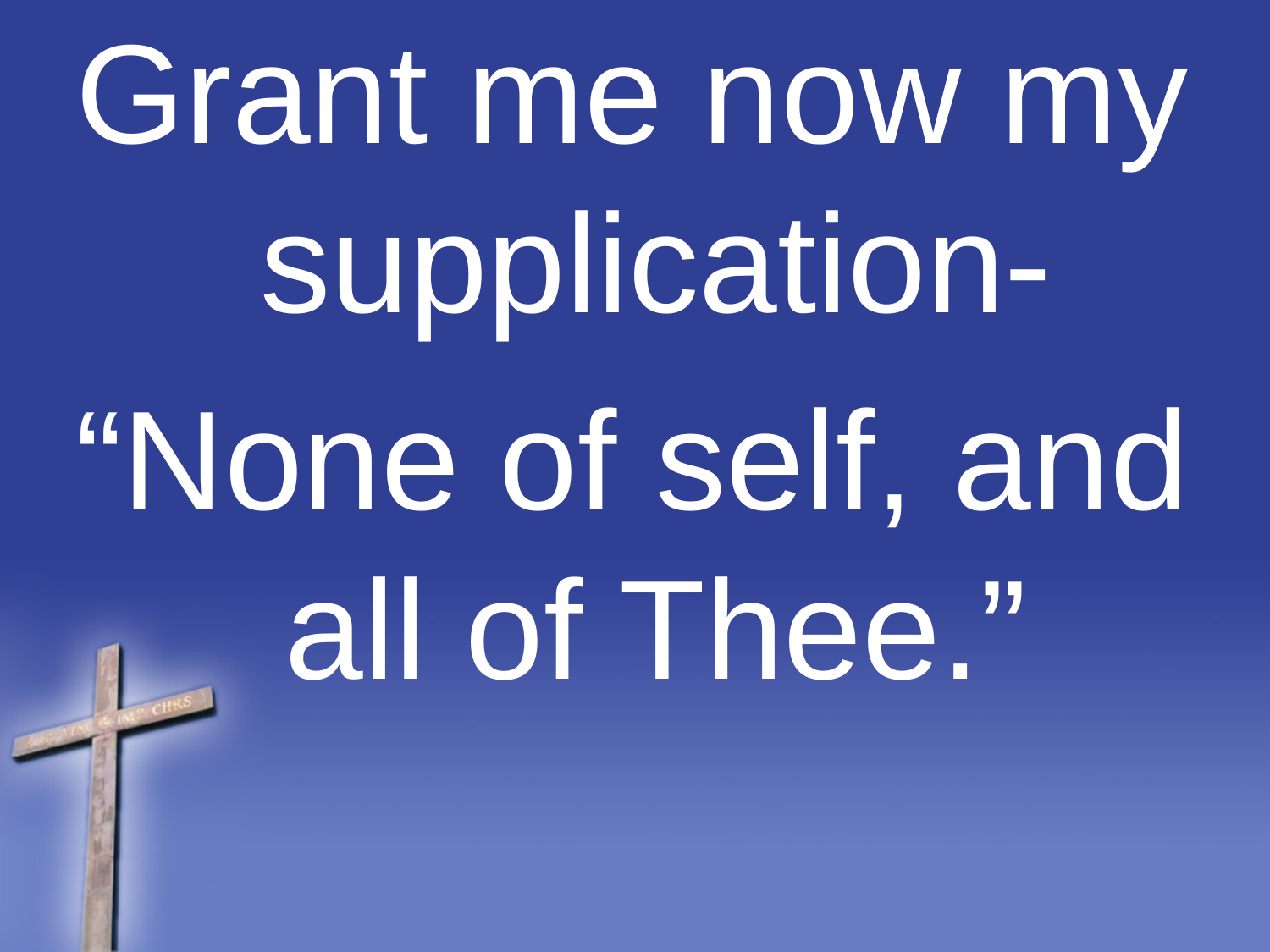

Grant me now my supplication-
“None of self, and all of Thee.”